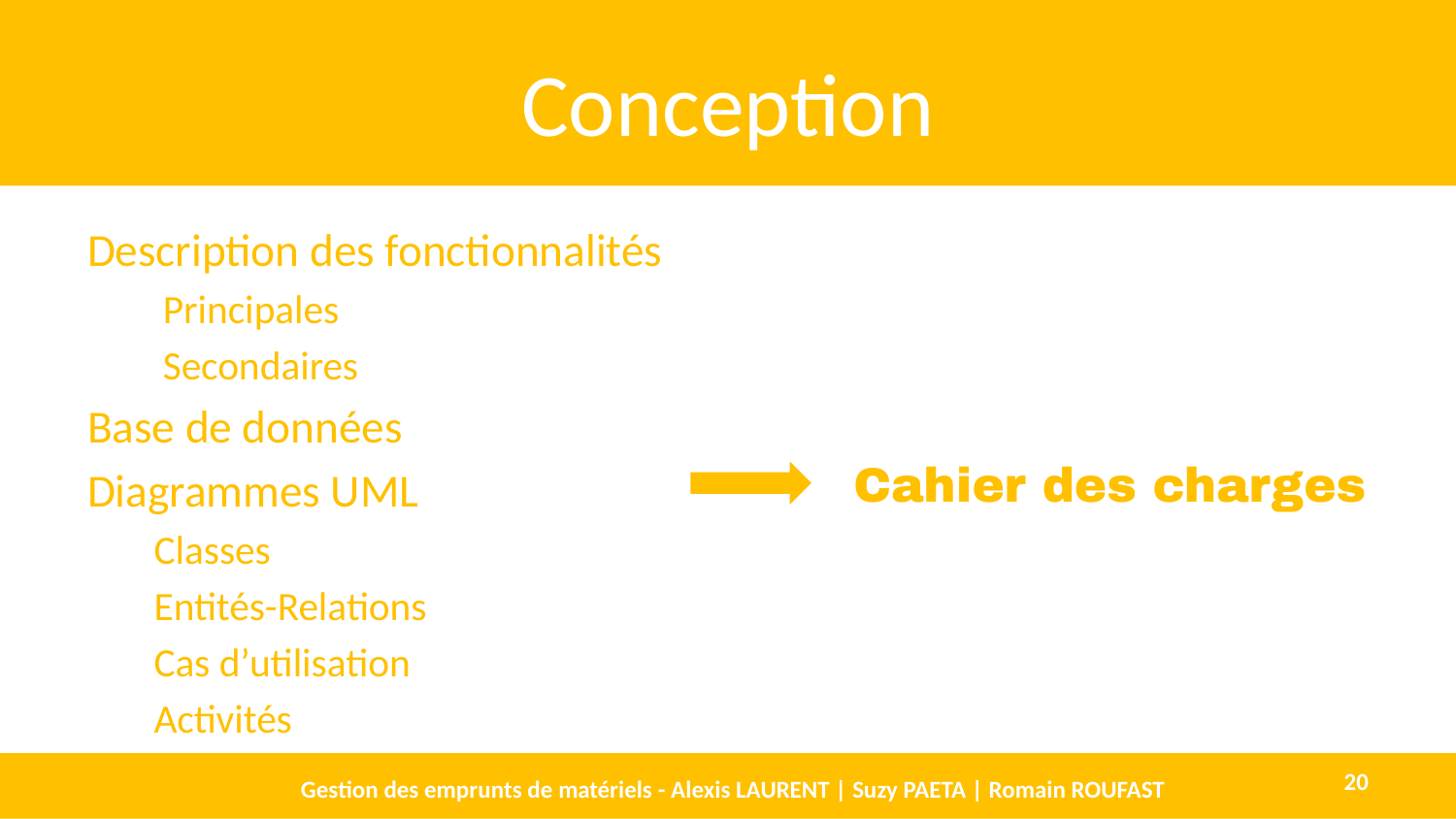

# Conception
Description des fonctionnalités
 Principales
 Secondaires
Base de données
Diagrammes UML
Classes
Entités-Relations
Cas d’utilisation
Activités

Cahier des charges

Gestion des emprunts de matériels - Alexis LAURENT | Suzy PAETA | Romain ROUFAST
20